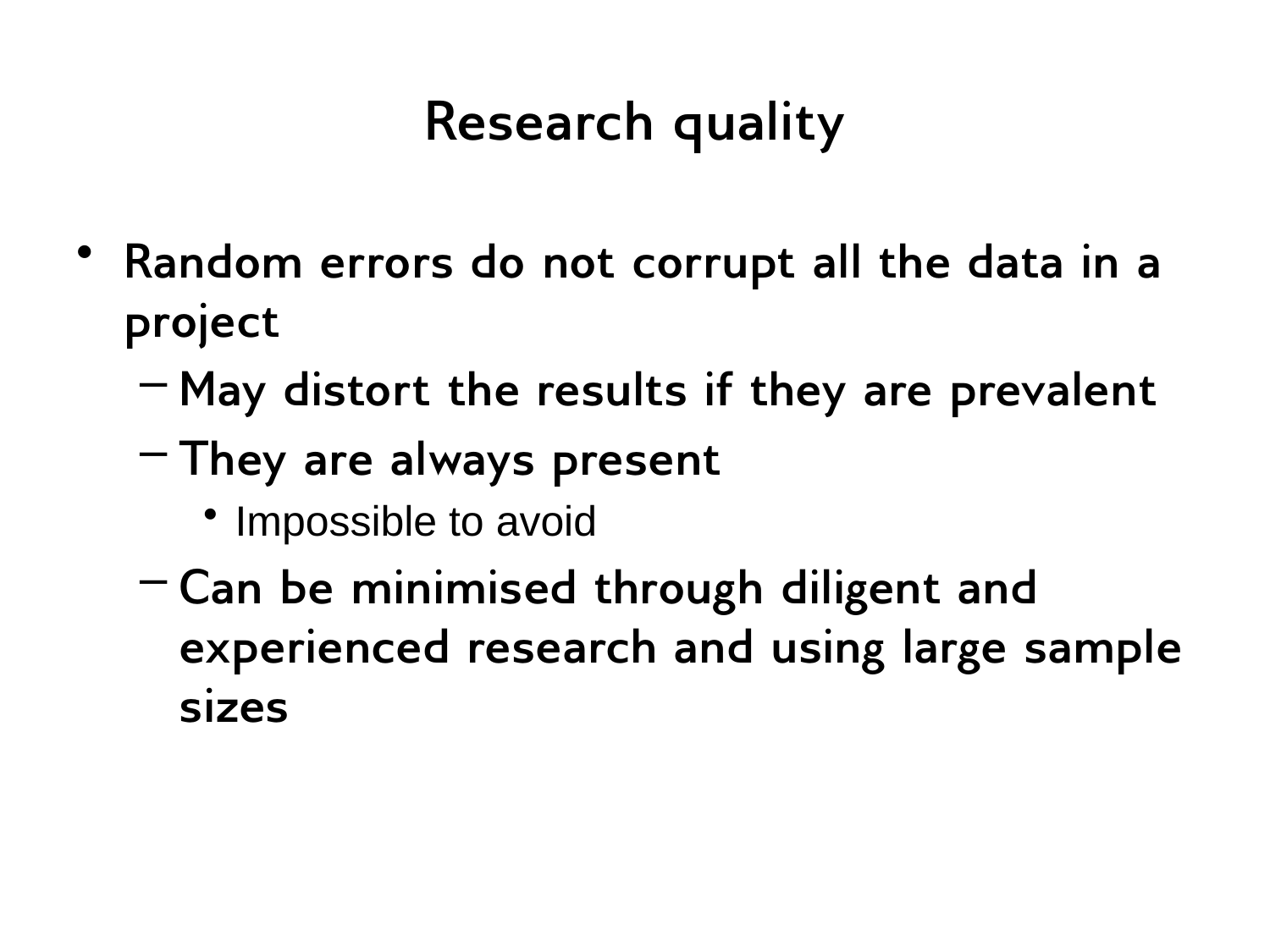

# Research quality
Random errors do not corrupt all the data in a project
May distort the results if they are prevalent
They are always present
Impossible to avoid
Can be minimised through diligent and experienced research and using large sample sizes